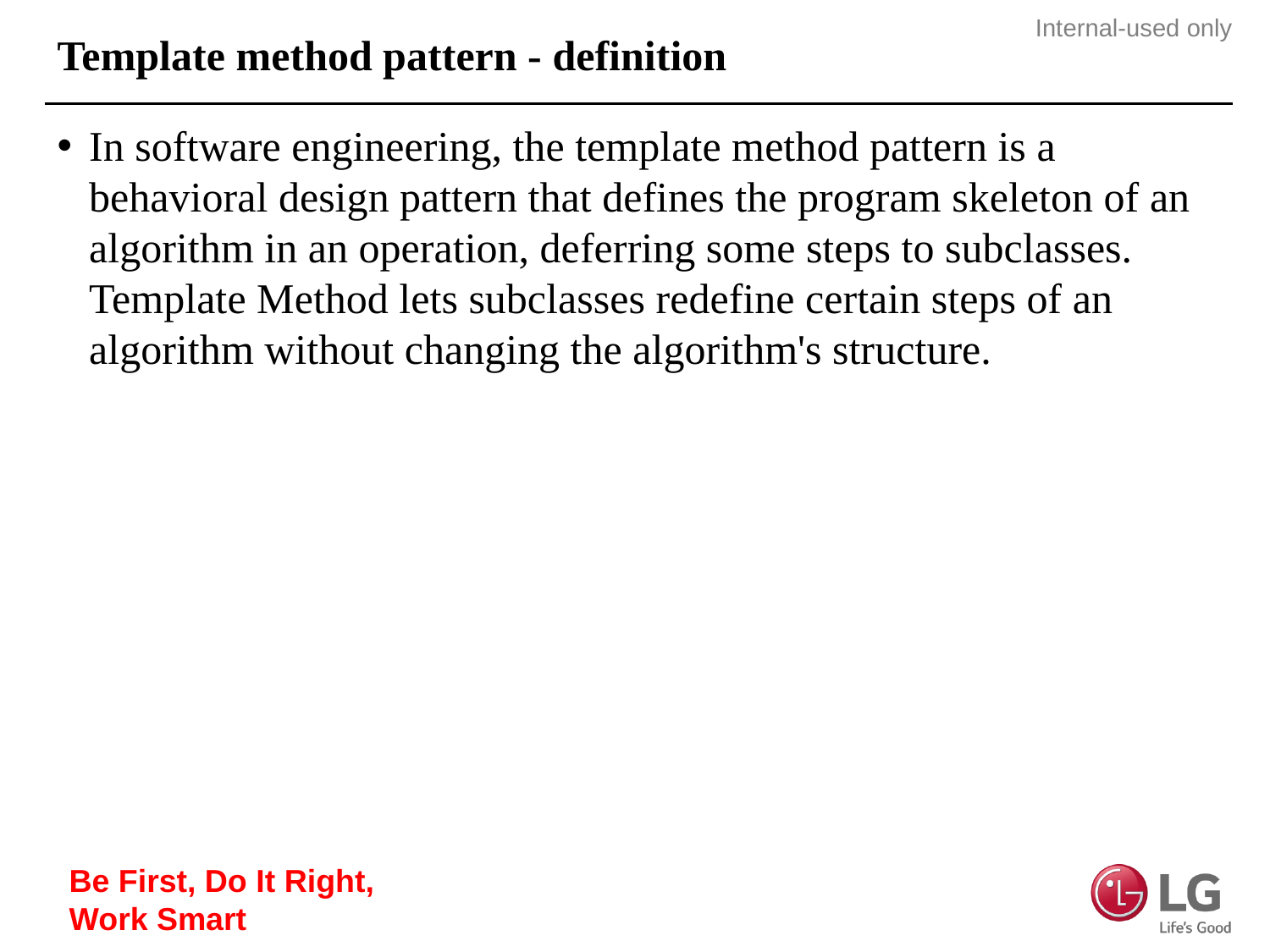

# Template method pattern - definition
In software engineering, the template method pattern is a behavioral design pattern that defines the program skeleton of an algorithm in an operation, deferring some steps to subclasses. Template Method lets subclasses redefine certain steps of an algorithm without changing the algorithm's structure.